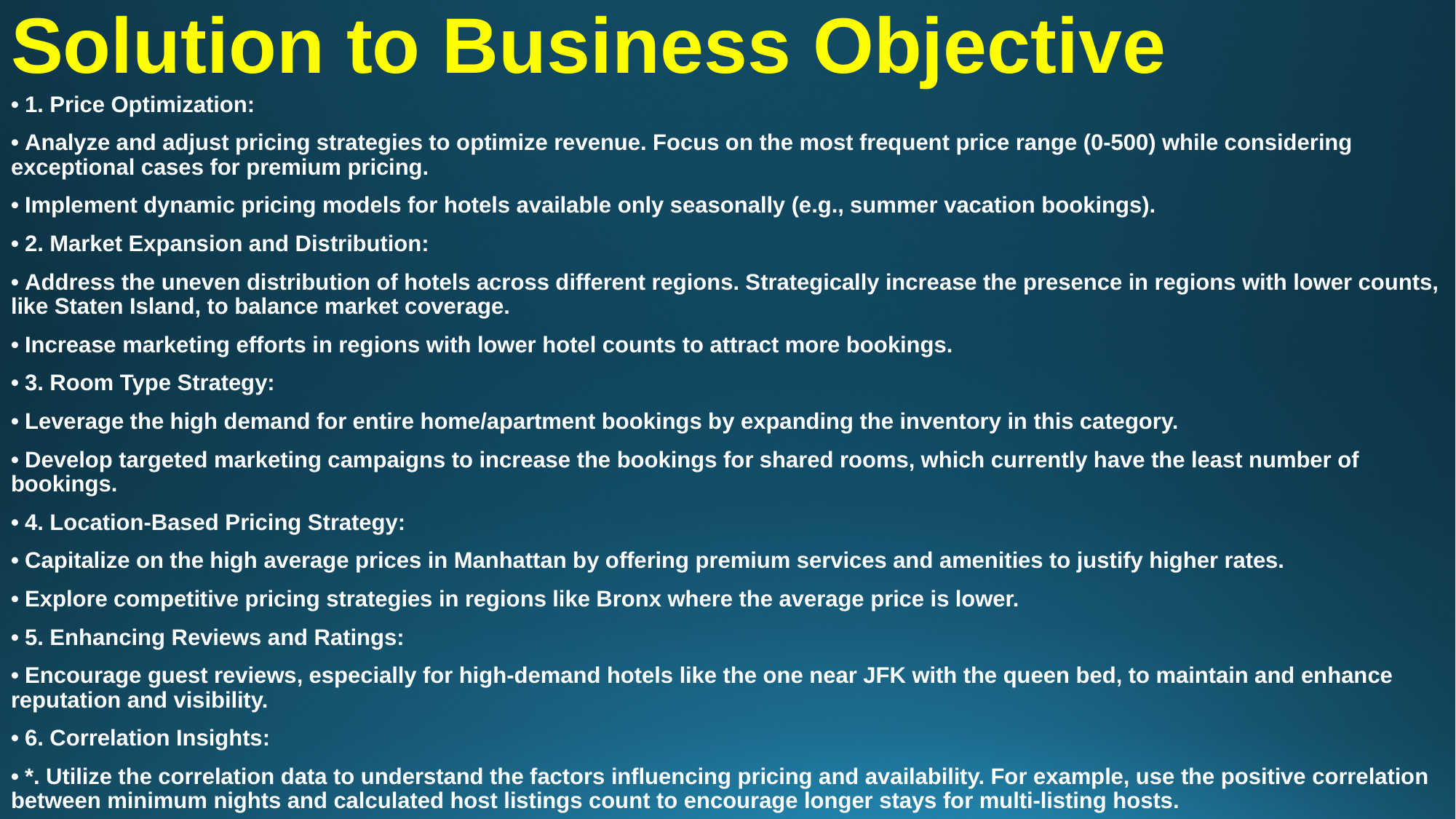

# Solution to Business Objective
• 1. Price Optimization:
• Analyze and adjust pricing strategies to optimize revenue. Focus on the most frequent price range (0-500) while considering exceptional cases for premium pricing.
• Implement dynamic pricing models for hotels available only seasonally (e.g., summer vacation bookings).
• 2. Market Expansion and Distribution:
• Address the uneven distribution of hotels across different regions. Strategically increase the presence in regions with lower counts, like Staten Island, to balance market coverage.
• Increase marketing efforts in regions with lower hotel counts to attract more bookings.
• 3. Room Type Strategy:
• Leverage the high demand for entire home/apartment bookings by expanding the inventory in this category.
• Develop targeted marketing campaigns to increase the bookings for shared rooms, which currently have the least number of bookings.
• 4. Location-Based Pricing Strategy:
• Capitalize on the high average prices in Manhattan by offering premium services and amenities to justify higher rates.
• Explore competitive pricing strategies in regions like Bronx where the average price is lower.
• 5. Enhancing Reviews and Ratings:
• Encourage guest reviews, especially for high-demand hotels like the one near JFK with the queen bed, to maintain and enhance reputation and visibility.
• 6. Correlation Insights:
• *. Utilize the correlation data to understand the factors influencing pricing and availability. For example, use the positive correlation between minimum nights and calculated host listings count to encourage longer stays for multi-listing hosts.